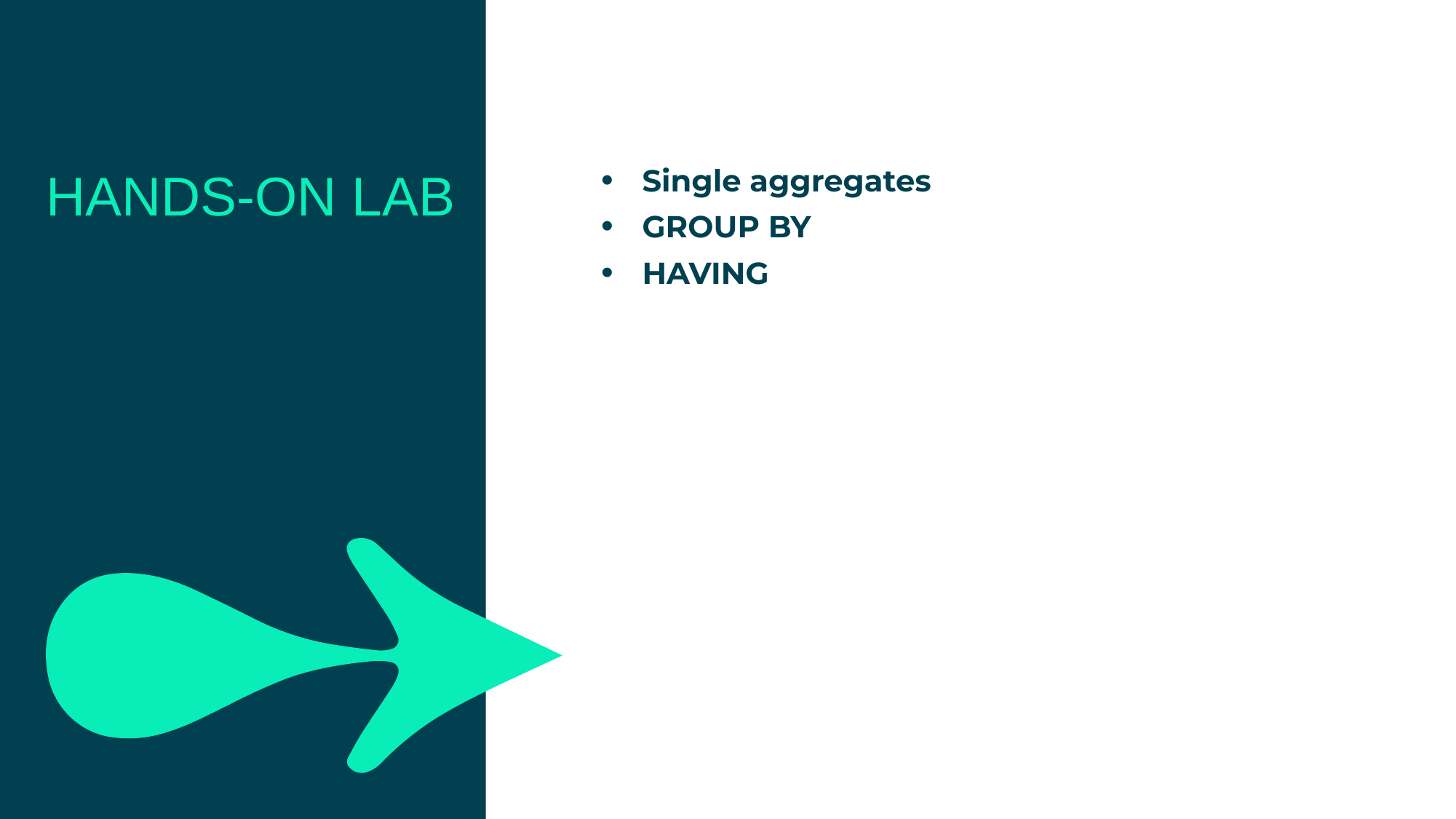

HANDS-ON LAB
Single aggregates
GROUP BY
HAVING